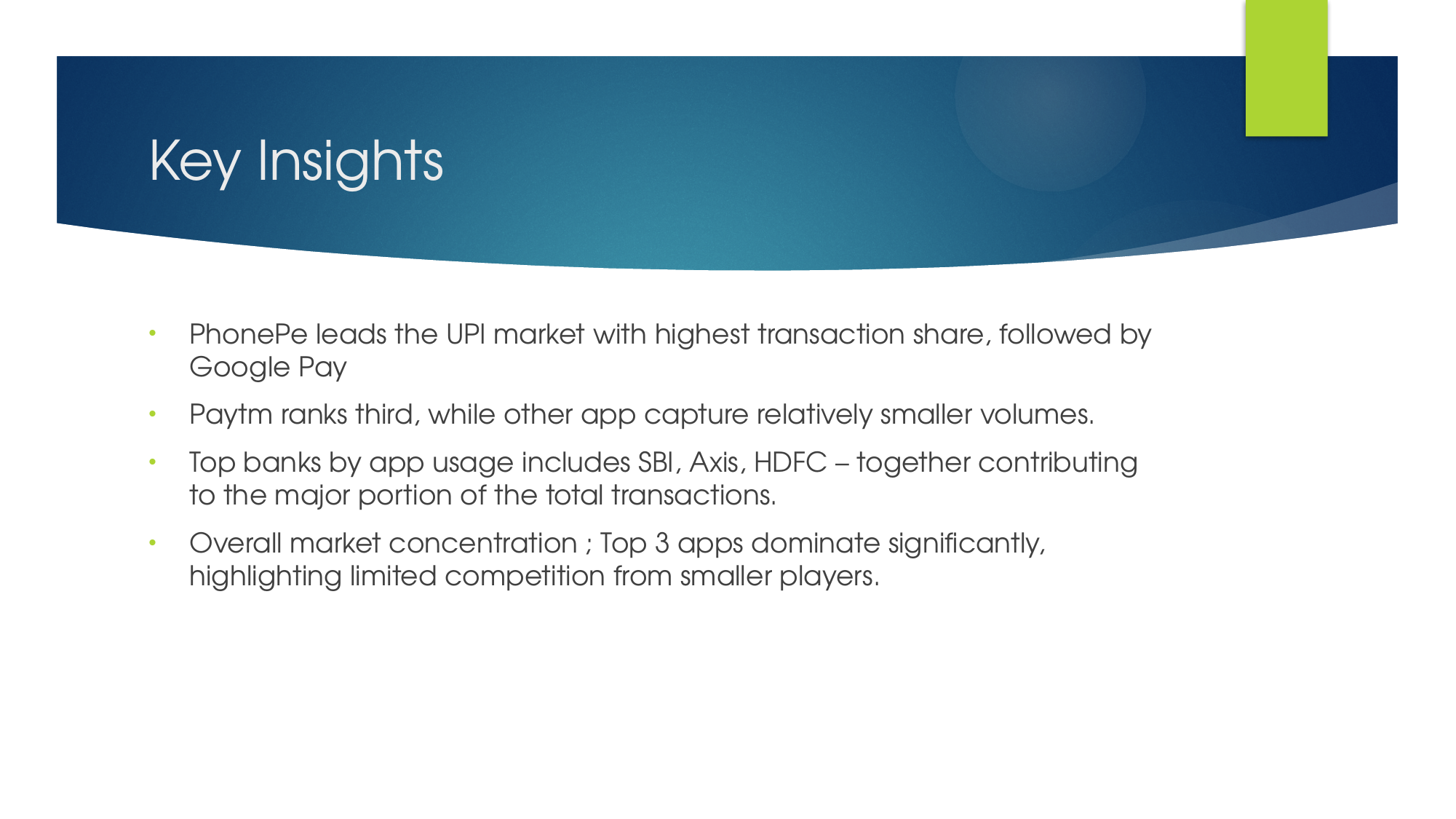

# Key Insights
PhonePe leads the UPI market with highest transaction share, followed by Google Pay
Paytm ranks third, while other app capture relatively smaller volumes.
Top banks by app usage includes SBI, Axis, HDFC – together contributing to the major portion of the total transactions.
Overall market concentration ; Top 3 apps dominate significantly, highlighting limited competition from smaller players.